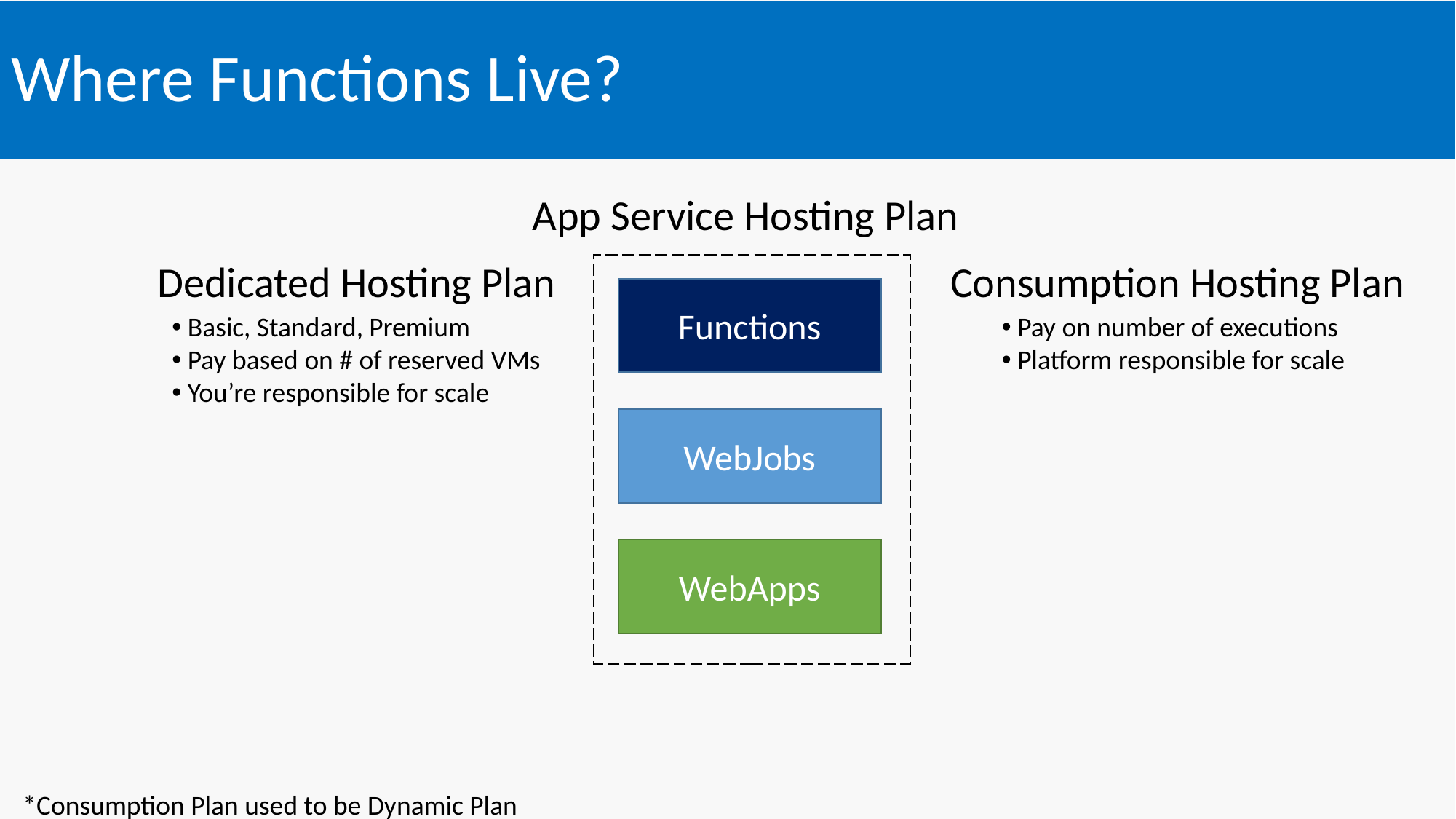

# Where Functions Live?
App Service Hosting Plan
Consumption Hosting Plan
Dedicated Hosting Plan

Functions
 Basic, Standard, Premium
 Pay based on # of reserved VMs
 You’re responsible for scale
 Pay on number of executions
 Platform responsible for scale
WebJobs
WebApps
*Consumption Plan used to be Dynamic Plan